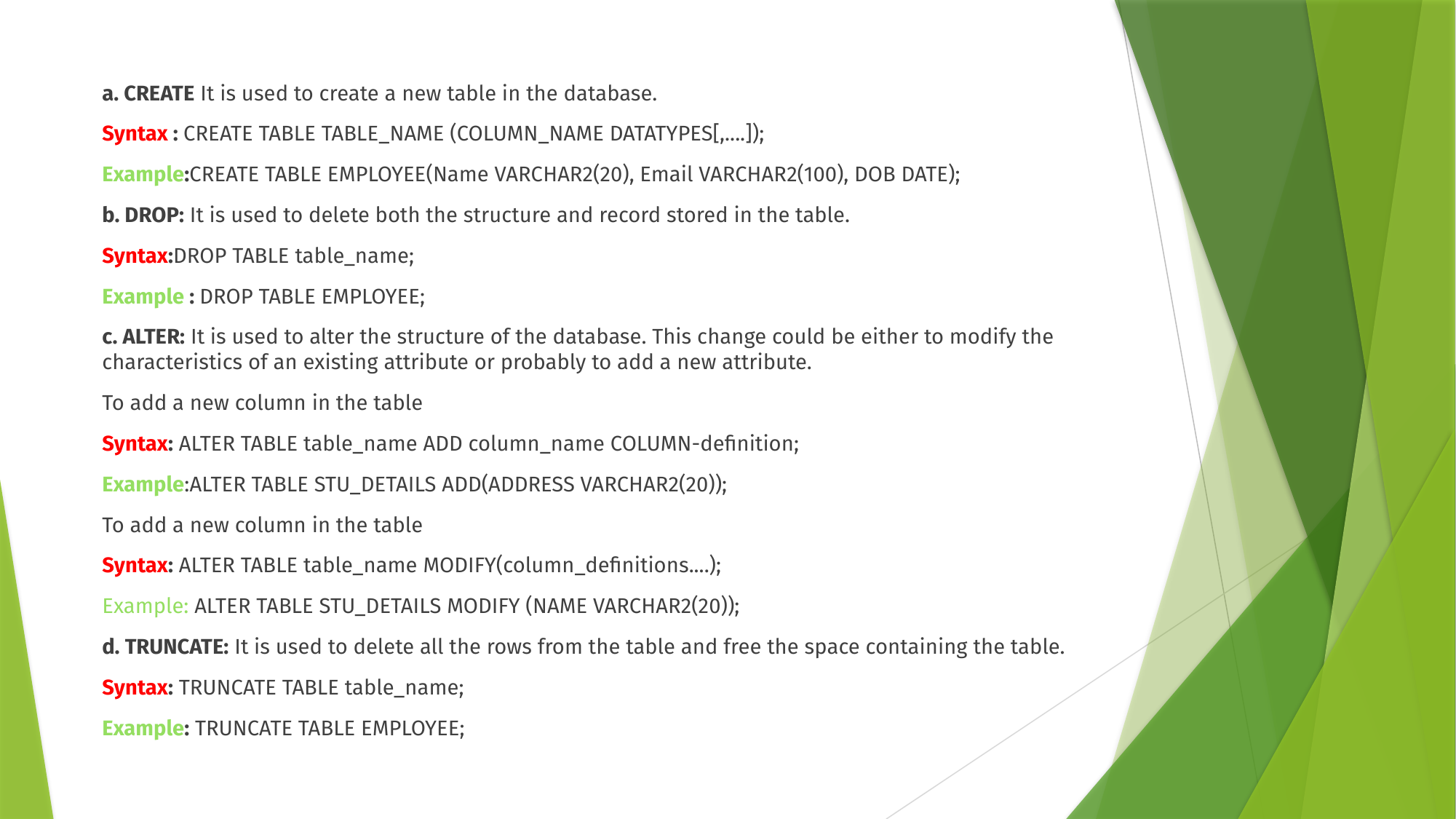

a. CREATE It is used to create a new table in the database.
Syntax : CREATE TABLE TABLE_NAME (COLUMN_NAME DATATYPES[,....]);
Example:CREATE TABLE EMPLOYEE(Name VARCHAR2(20), Email VARCHAR2(100), DOB DATE);
b. DROP: It is used to delete both the structure and record stored in the table.
Syntax:DROP TABLE table_name;
Example : DROP TABLE EMPLOYEE;
c. ALTER: It is used to alter the structure of the database. This change could be either to modify the characteristics of an existing attribute or probably to add a new attribute.
To add a new column in the table
Syntax: ALTER TABLE table_name ADD column_name COLUMN-definition;
Example:ALTER TABLE STU_DETAILS ADD(ADDRESS VARCHAR2(20));
To add a new column in the table
Syntax: ALTER TABLE table_name MODIFY(column_definitions....);
Example: ALTER TABLE STU_DETAILS MODIFY (NAME VARCHAR2(20));
d. TRUNCATE: It is used to delete all the rows from the table and free the space containing the table.
Syntax: TRUNCATE TABLE table_name;
Example: TRUNCATE TABLE EMPLOYEE;